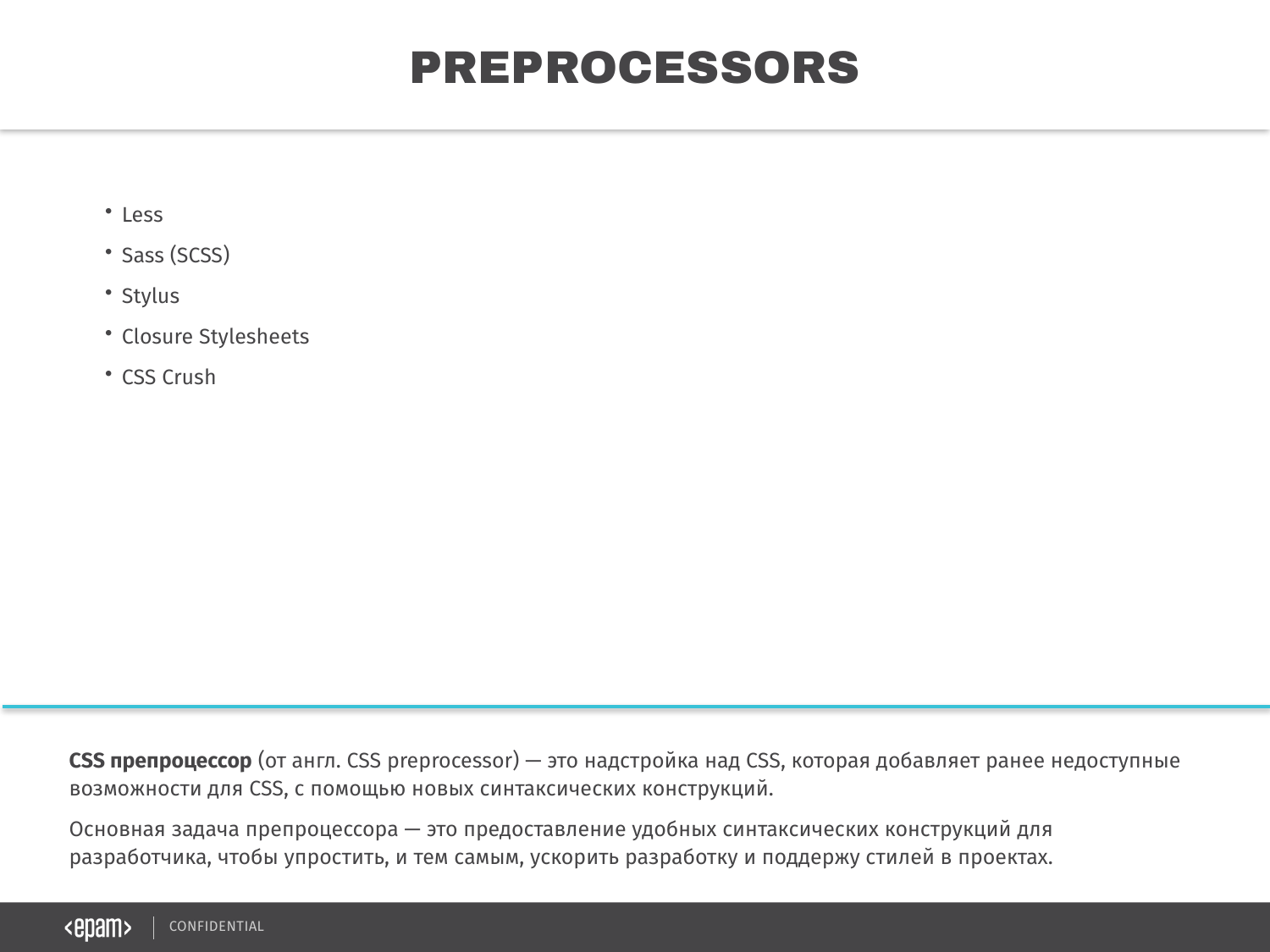

PREPROCESSORS
Less
Sass (SCSS)
Stylus
Closure Stylesheets
CSS Crush

CSS препроцессор (от англ. CSS preprocessor) — это надстройка над CSS, которая добавляет ранее недоступные возможности для CSS, с помощью новых синтаксических конструкций.
Основная задача препроцессора — это предоставление удобных синтаксических конструкций для разработчика, чтобы упростить, и тем самым, ускорить разработку и поддержу стилей в проектах.
4